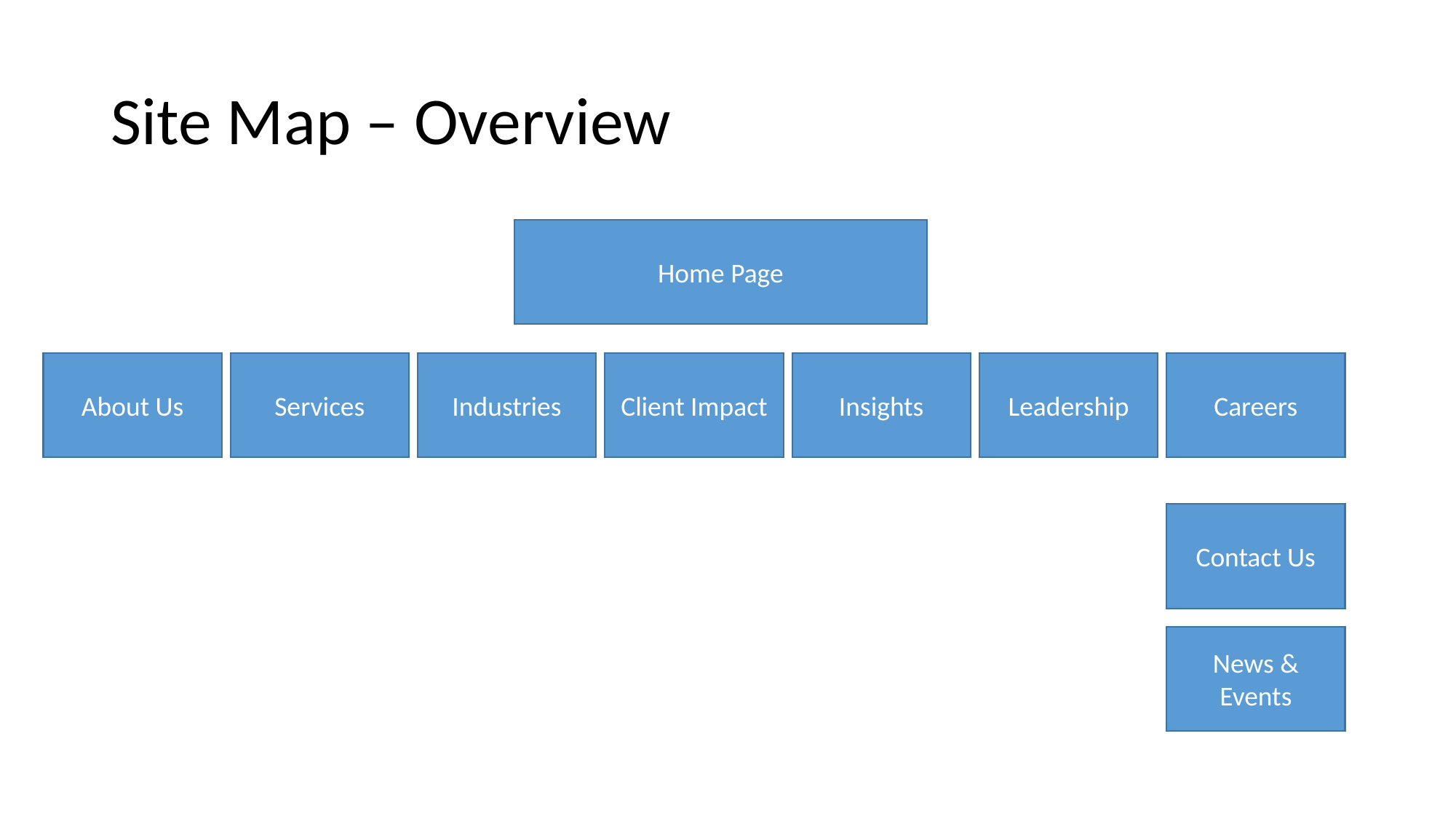

# Site Map – Overview
Home Page
Careers
Leadership
Insights
Industries
Client Impact
Services
About Us
Contact Us
News & Events